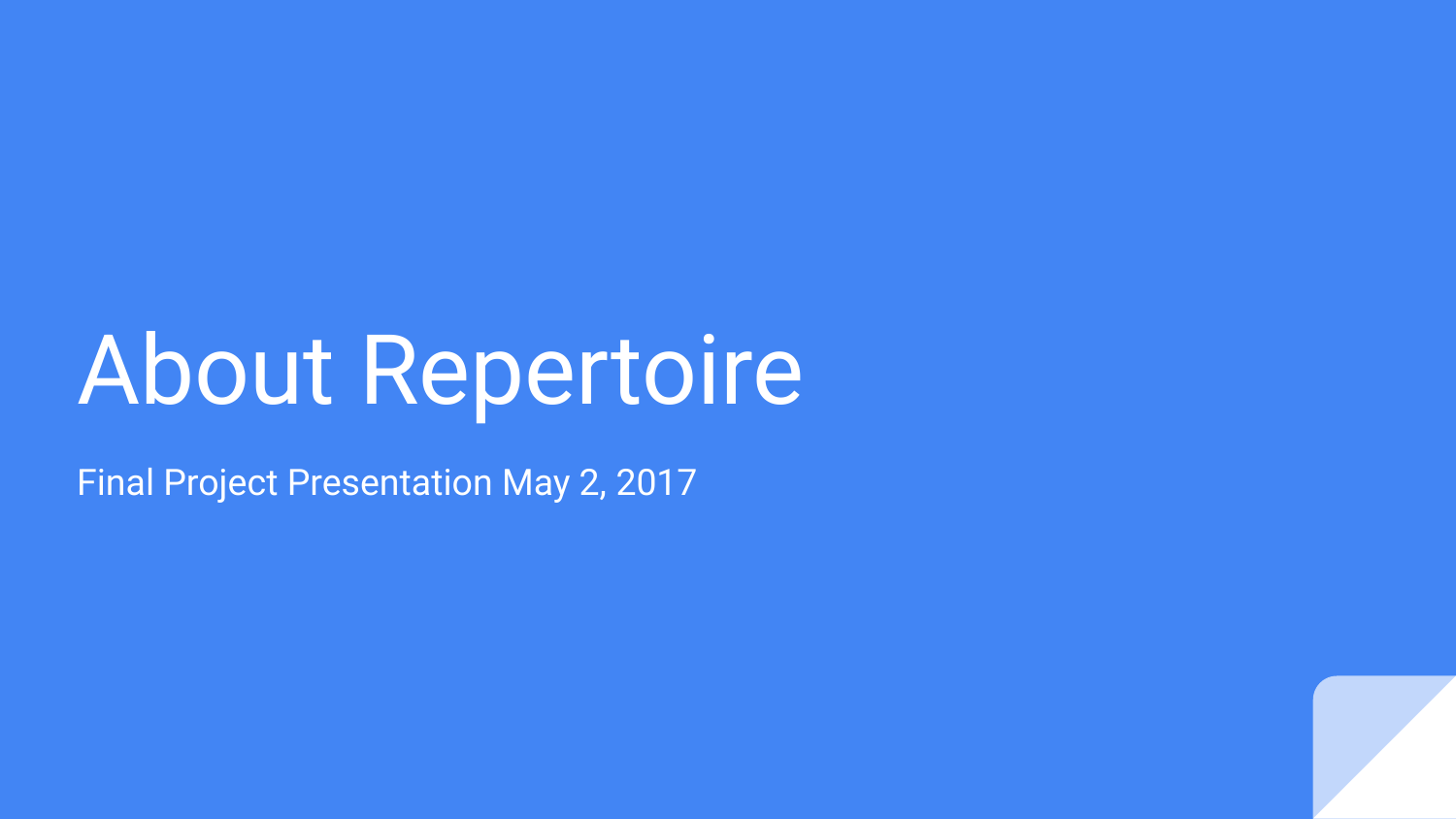

# About Repertoire
Final Project Presentation May 2, 2017